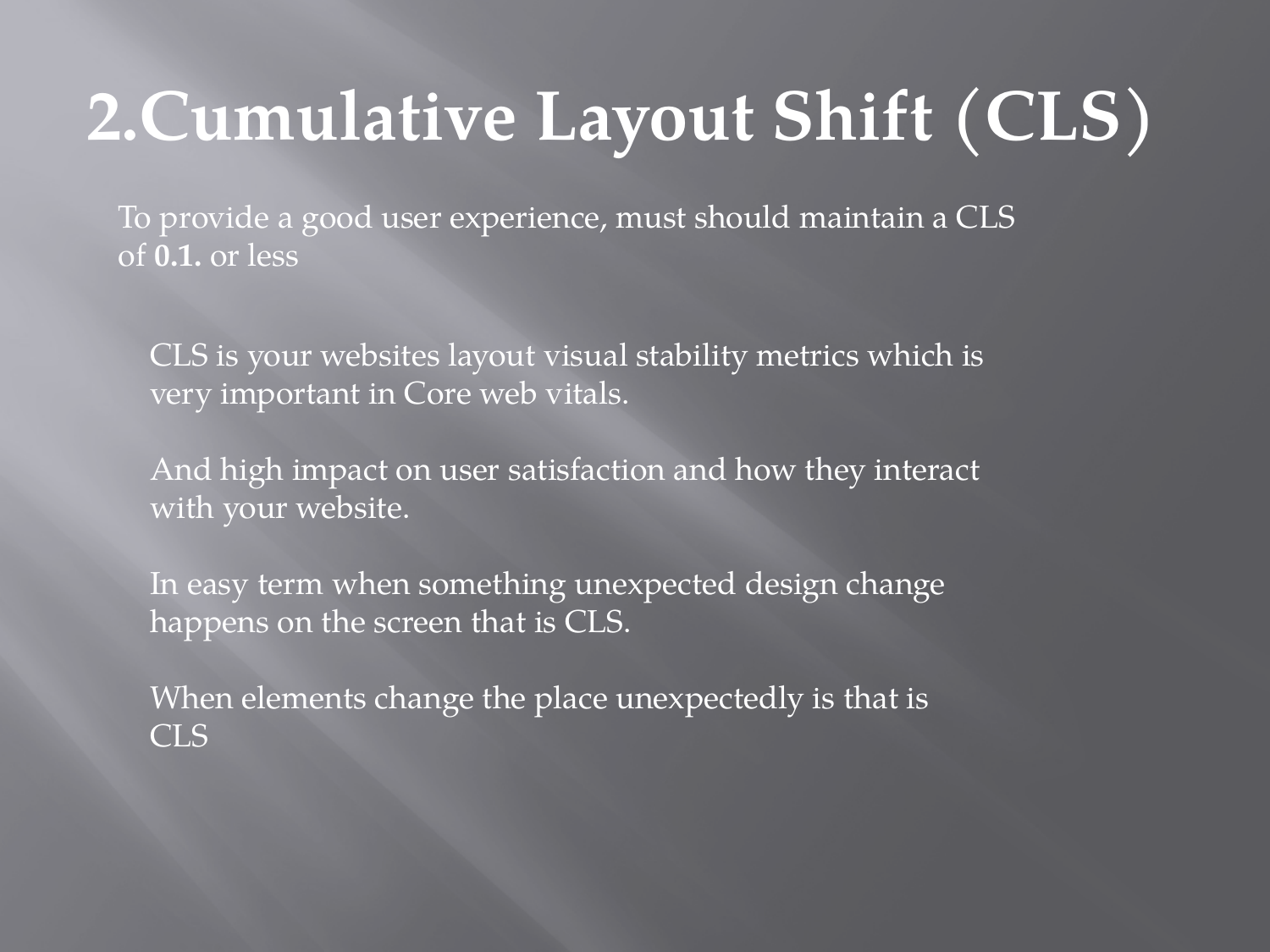

2.Cumulative Layout Shift (CLS)
To provide a good user experience, must should maintain a CLS of 0.1. or less
CLS is your websites layout visual stability metrics which is very important in Core web vitals.

And high impact on user satisfaction and how they interact with your website.

In easy term when something unexpected design change happens on the screen that is CLS.

When elements change the place unexpectedly is that is CLS